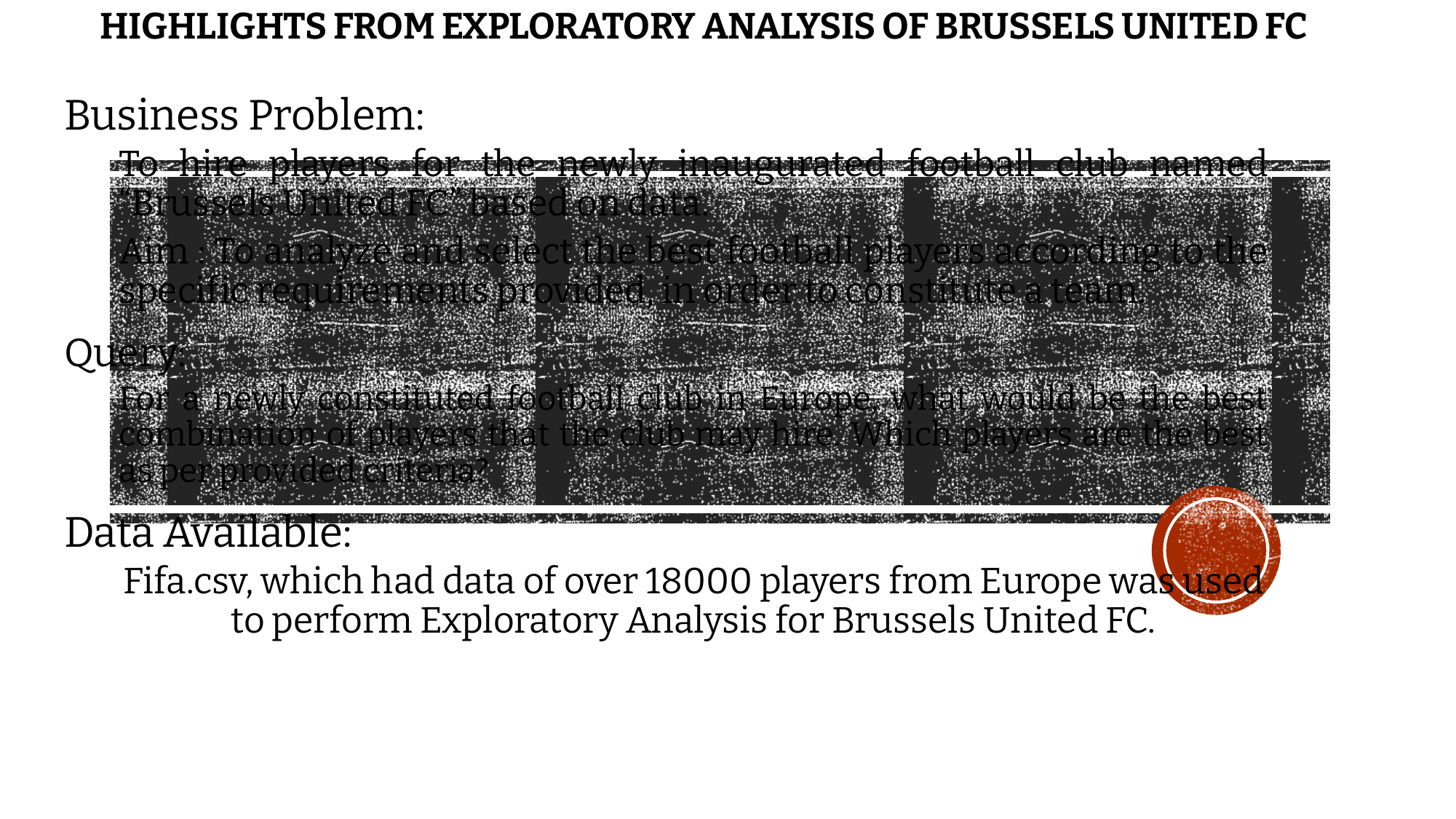

Highlights from Exploratory Analysis of Brussels United FC
Business Problem:
To hire players for the newly inaugurated football club named “Brussels United FC” based on data.
Aim : To analyze and select the best football players according to the specific requirements provided, in order to constitute a team.
Query:
For a newly constituted football club in Europe, what would be the best combination of players that the club may hire. Which players are the best as per provided criteria?
Data Available:
Fifa.csv, which had data of over 18000 players from Europe was used to perform Exploratory Analysis for Brussels United FC.